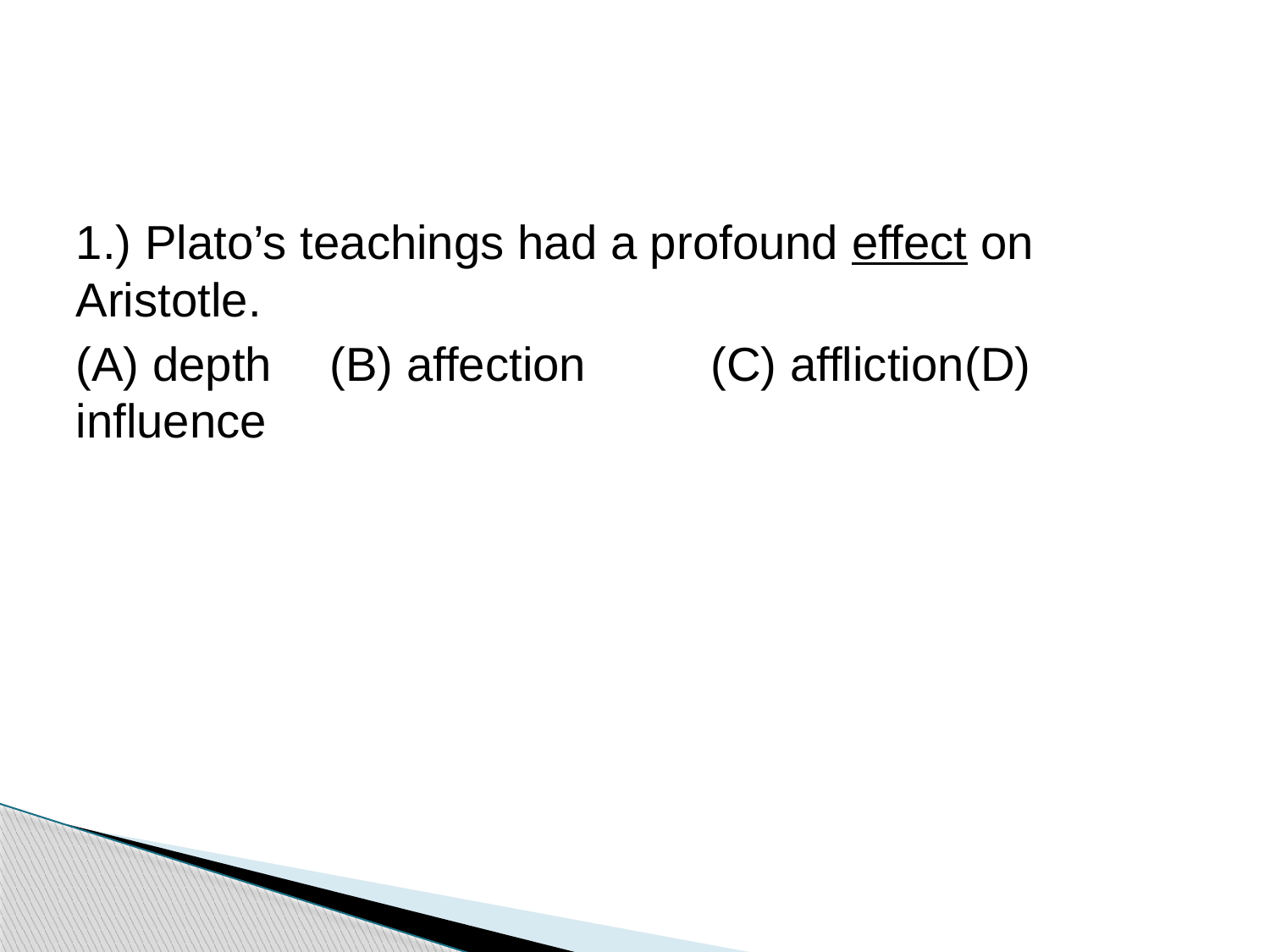

#
1.) Plato’s teachings had a profound effect on Aristotle.
(A) depth	(B) affection	(C) affliction	(D) influence